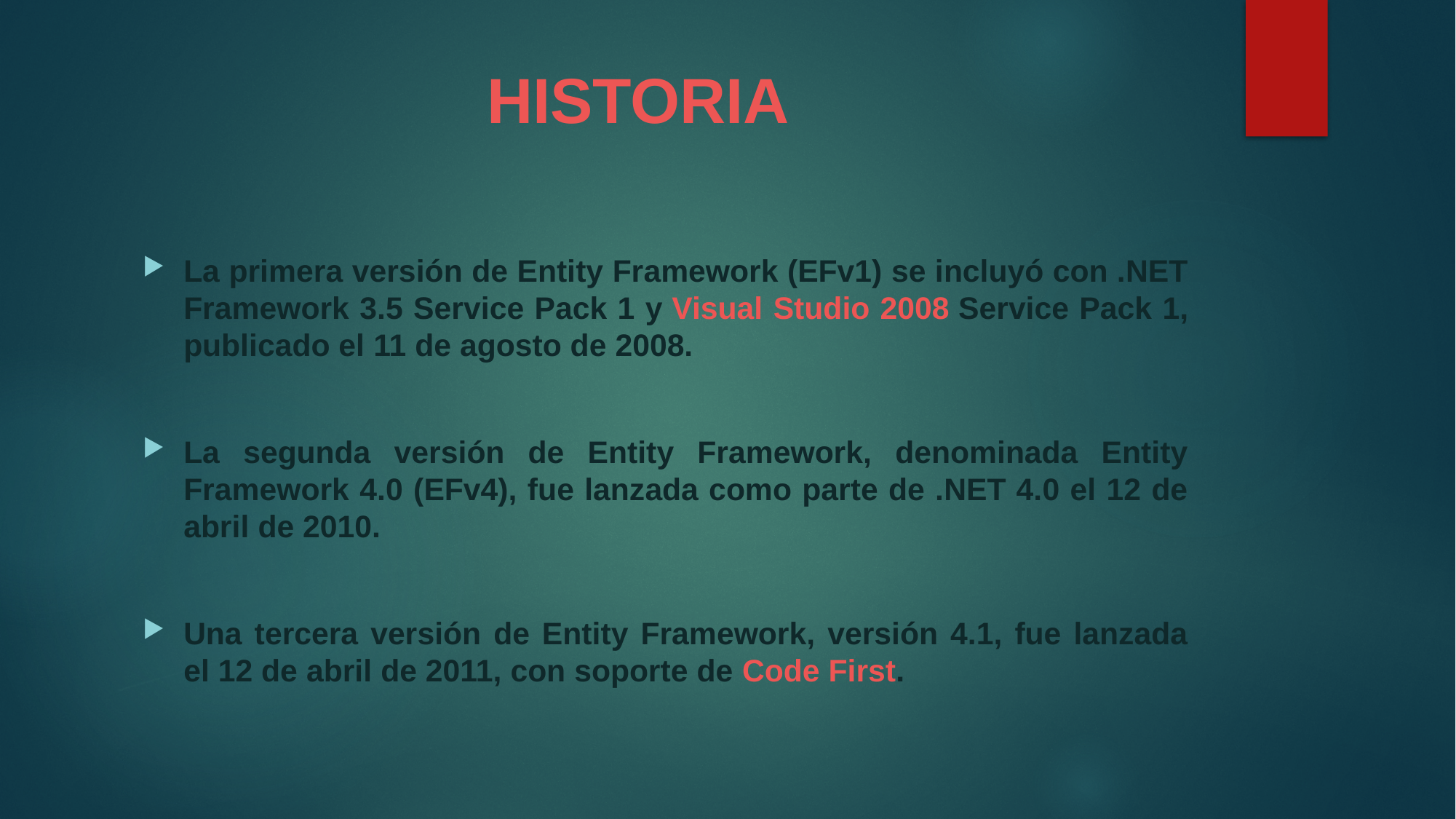

# HISTORIA
La primera versión de Entity Framework (EFv1) se incluyó con .NET Framework 3.5 Service Pack 1 y Visual Studio 2008 Service Pack 1, publicado el 11 de agosto de 2008.

La segunda versión de Entity Framework, denominada Entity Framework 4.0 (EFv4), fue lanzada como parte de .NET 4.0 el 12 de abril de 2010.

Una tercera versión de Entity Framework, versión 4.1, fue lanzada el 12 de abril de 2011, con soporte de Code First.